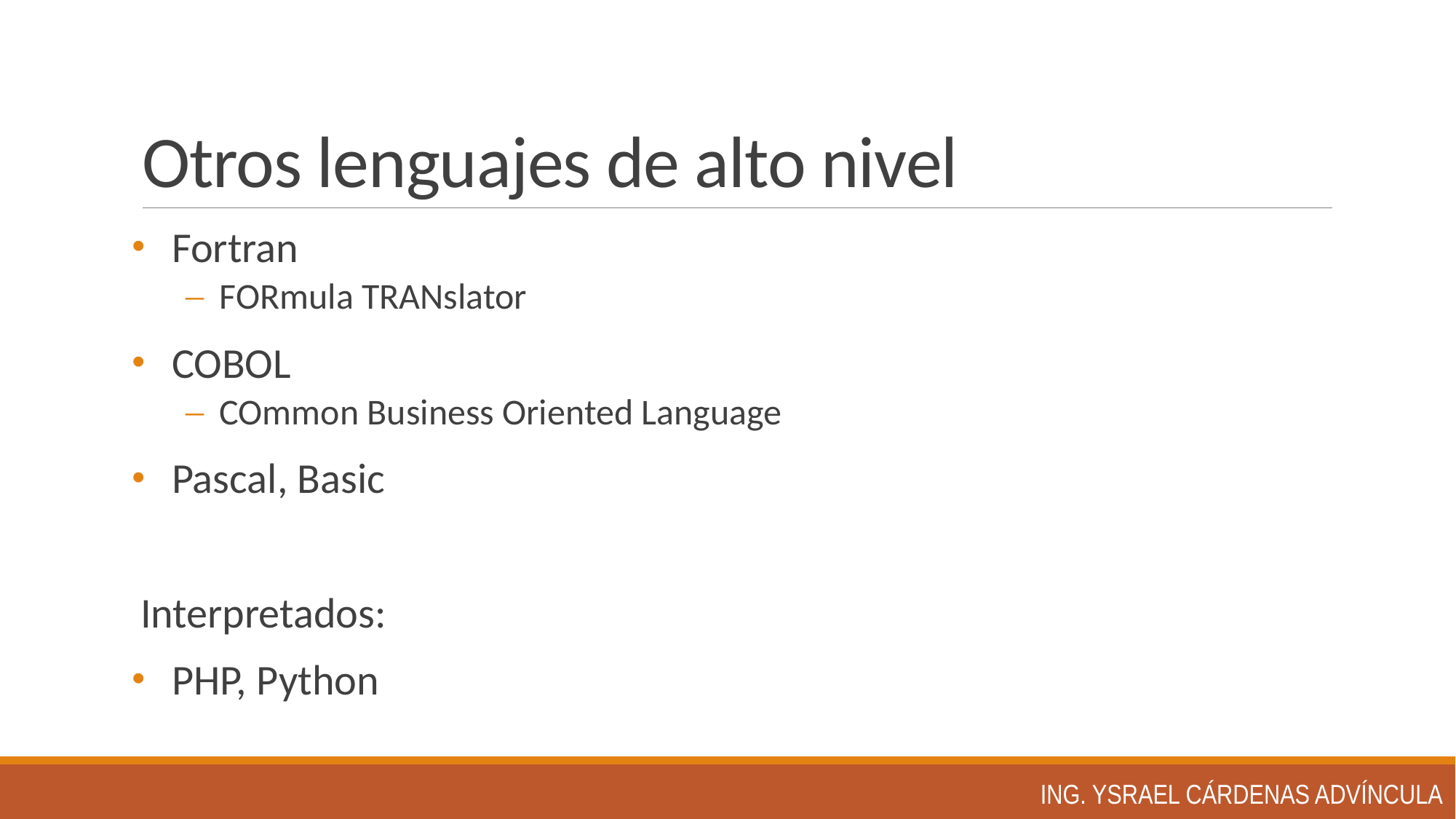

# Otros lenguajes de alto nivel
Fortran
FORmula TRANslator
COBOL
COmmon Business Oriented Language
Pascal, Basic

Interpretados:
PHP, Python
Ing. Ysrael Cárdenas Advíncula